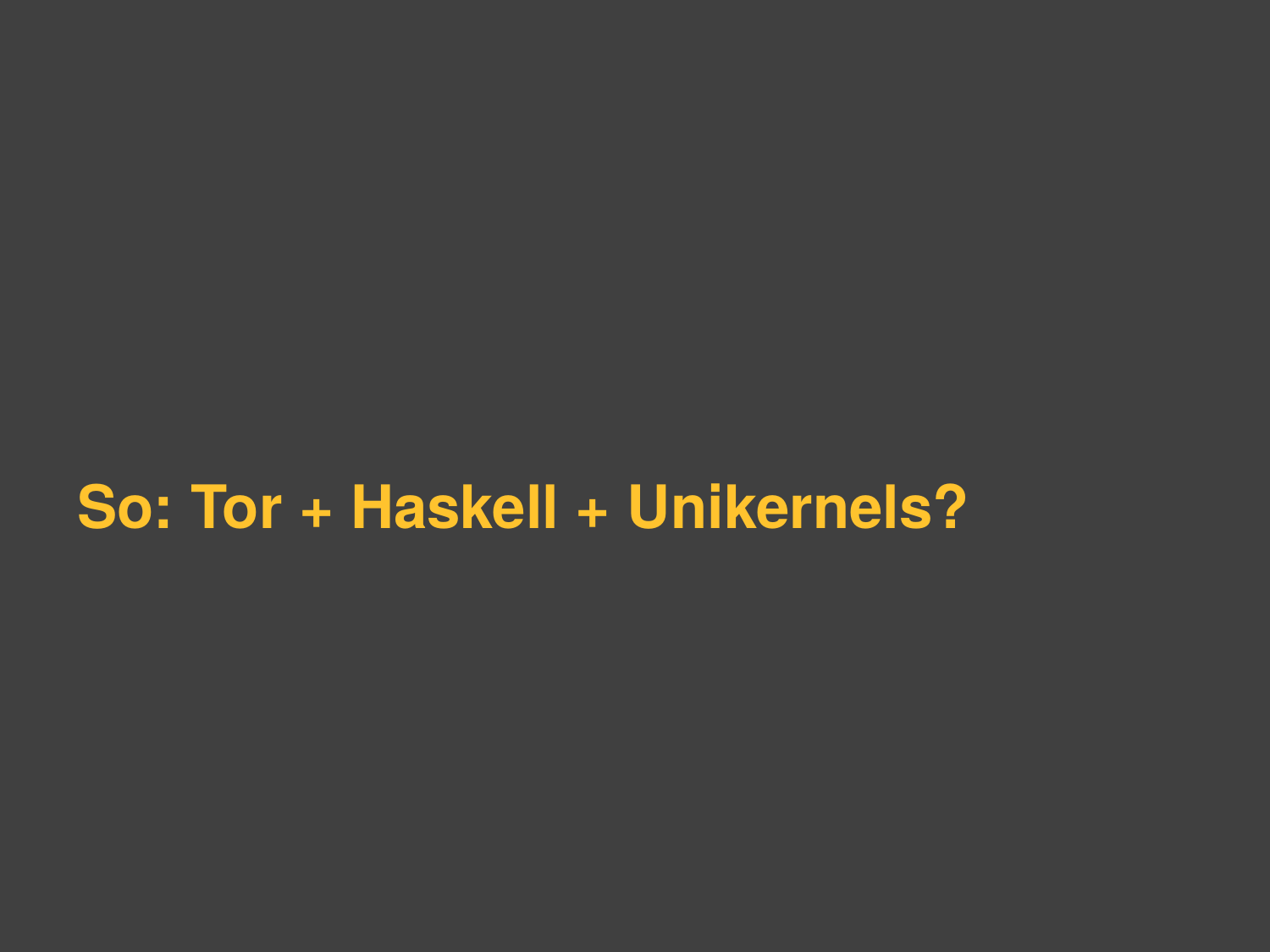

# So: Tor + Haskell + Unikernels?